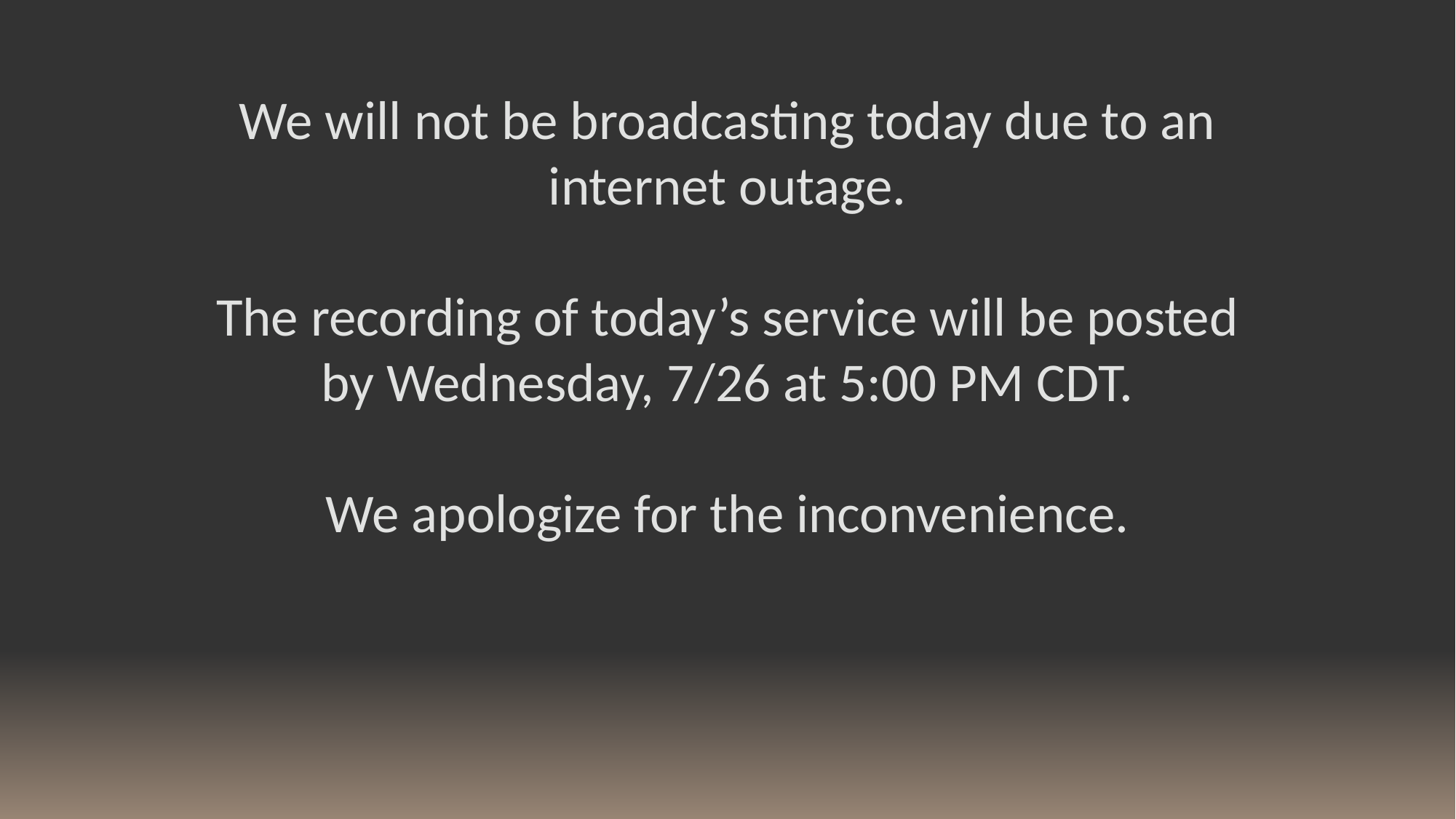

We will not be broadcasting today due to an
internet outage.

The recording of today’s service will be posted
by Wednesday, 7/26 at 5:00 PM CDT.

We apologize for the inconvenience.